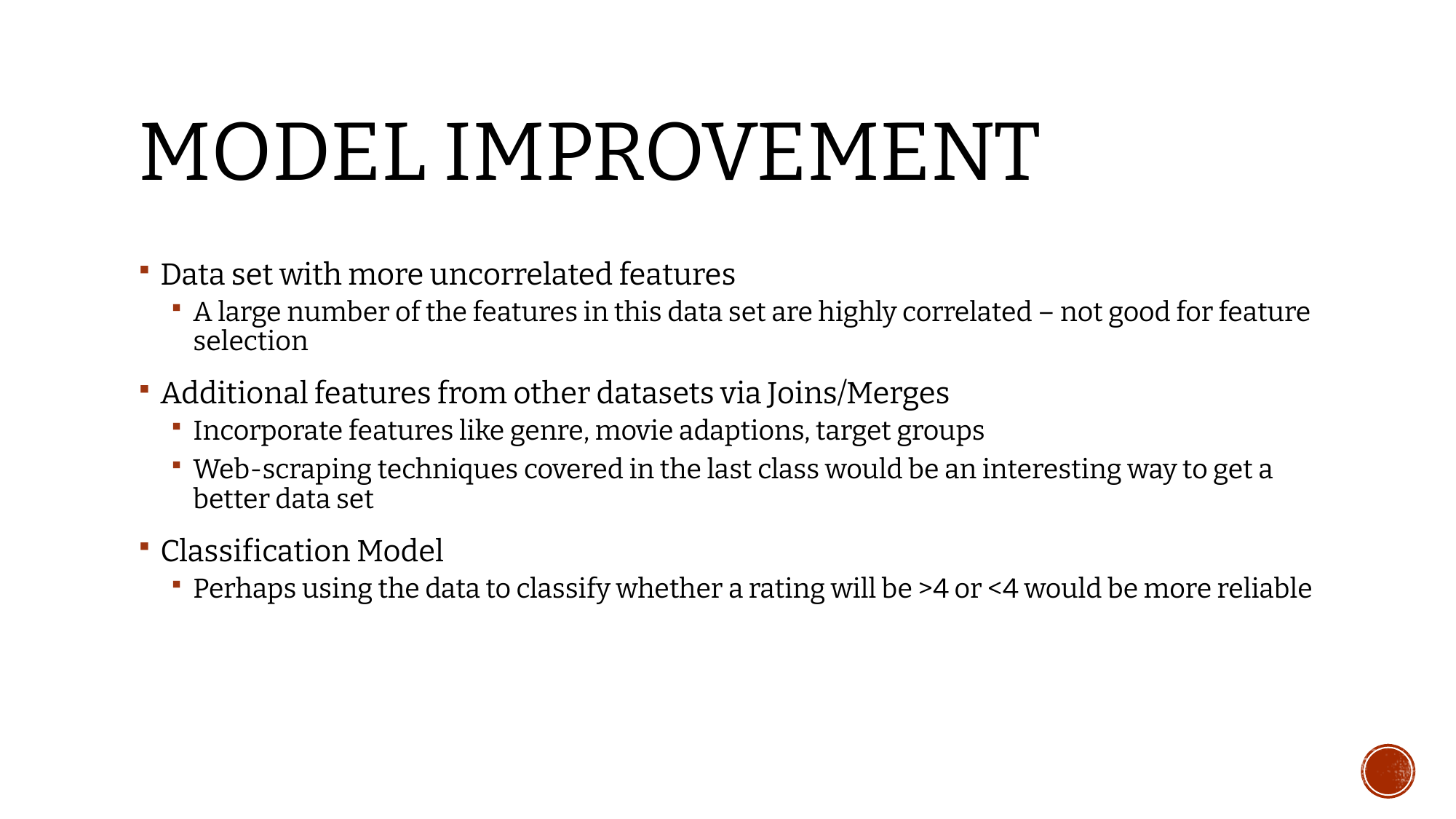

# Model Improvement
Data set with more uncorrelated features
A large number of the features in this data set are highly correlated – not good for feature selection
Additional features from other datasets via Joins/Merges
Incorporate features like genre, movie adaptions, target groups
Web-scraping techniques covered in the last class would be an interesting way to get a better data set
Classification Model
Perhaps using the data to classify whether a rating will be >4 or <4 would be more reliable